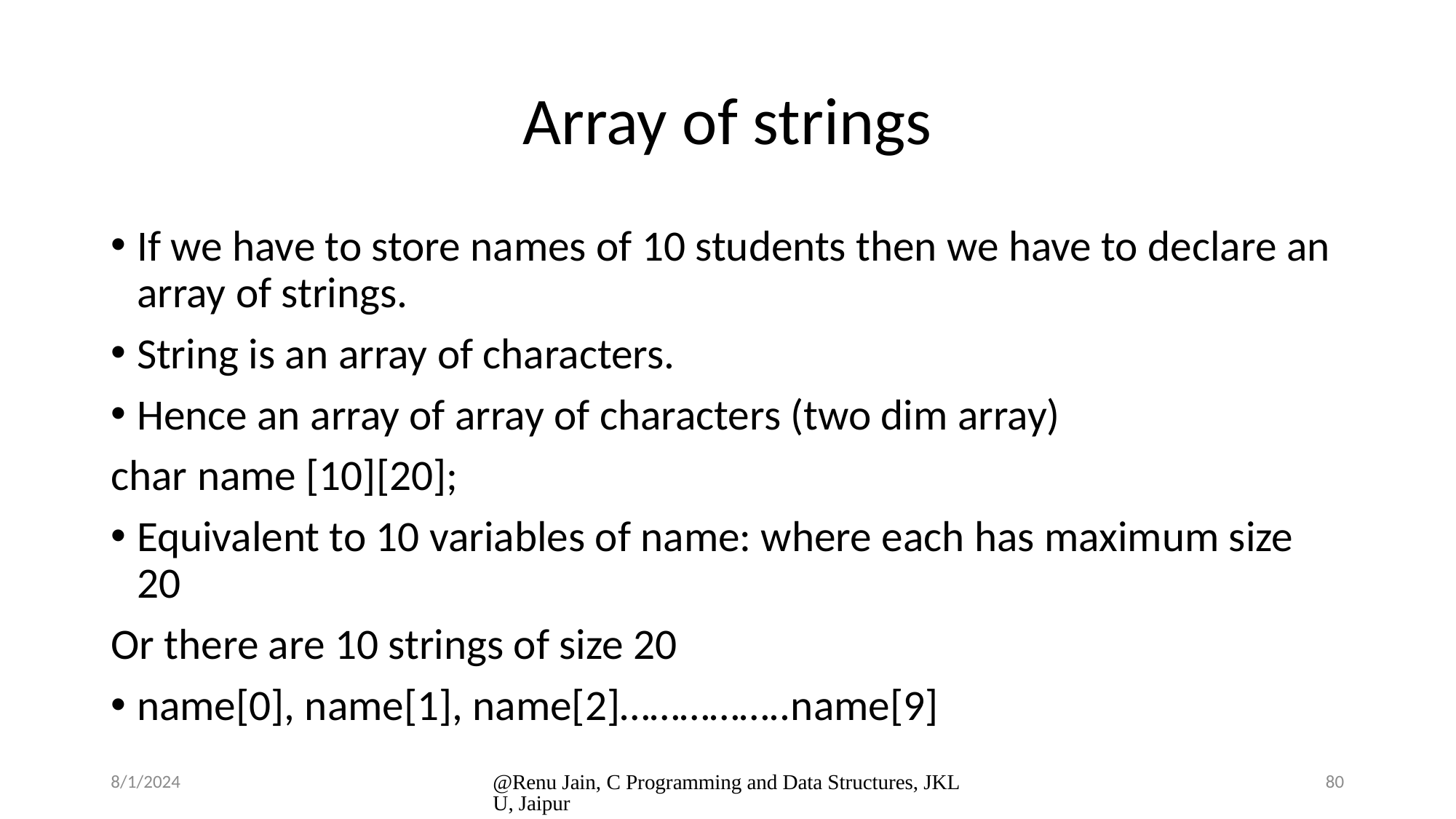

# Array of strings
If we have to store names of 10 students then we have to declare an array of strings.
String is an array of characters.
Hence an array of array of characters (two dim array)
char name [10][20];
Equivalent to 10 variables of name: where each has maximum size 20
Or there are 10 strings of size 20
name[0], name[1], name[2]……………..name[9]

8/1/2024
@Renu Jain, C Programming and Data Structures, JKLU, Jaipur
80